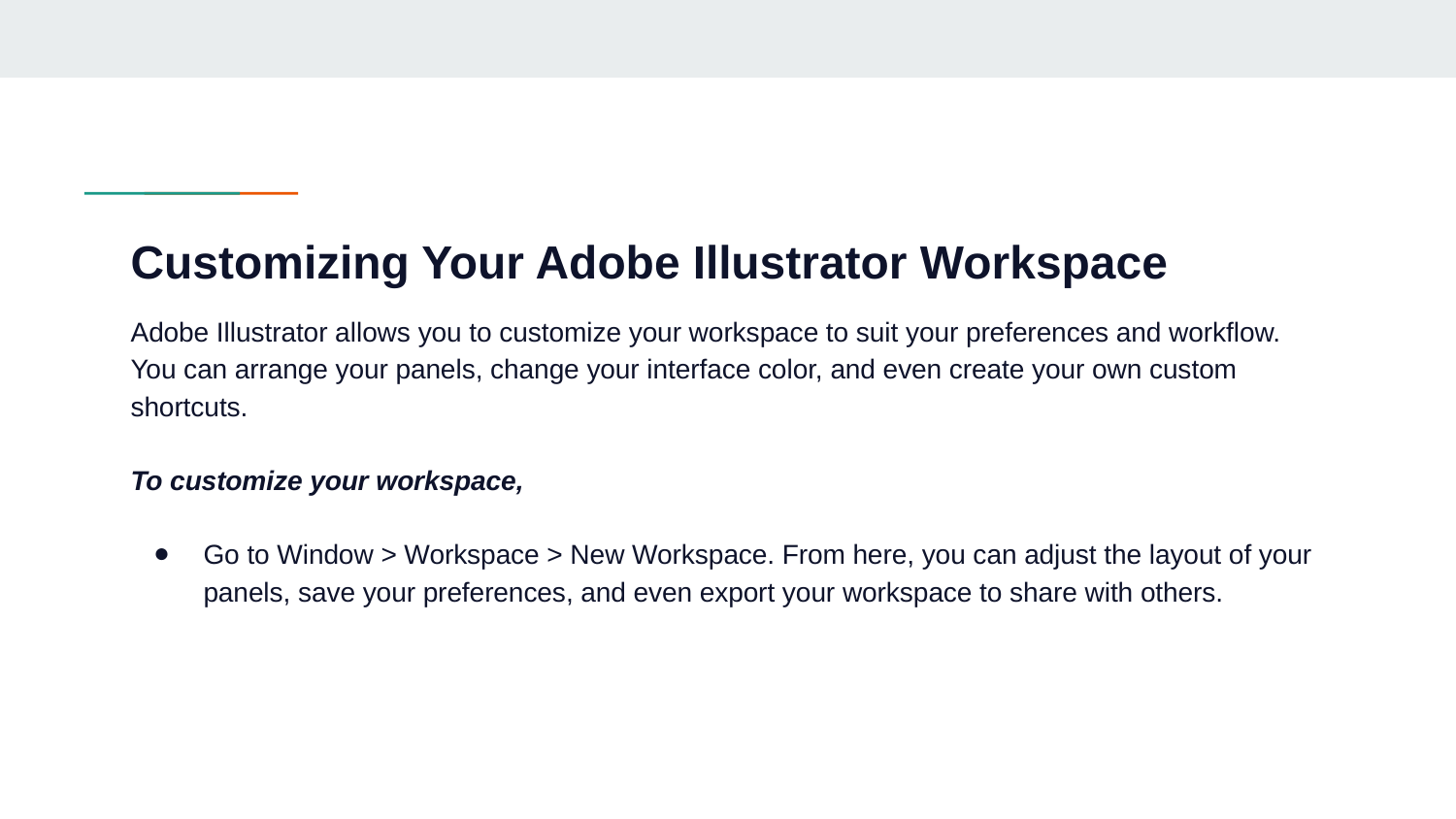

# Customizing Your Adobe Illustrator Workspace

Adobe Illustrator allows you to customize your workspace to suit your preferences and workflow. You can arrange your panels, change your interface color, and even create your own custom shortcuts.
To customize your workspace,
Go to Window > Workspace > New Workspace. From here, you can adjust the layout of your panels, save your preferences, and even export your workspace to share with others.